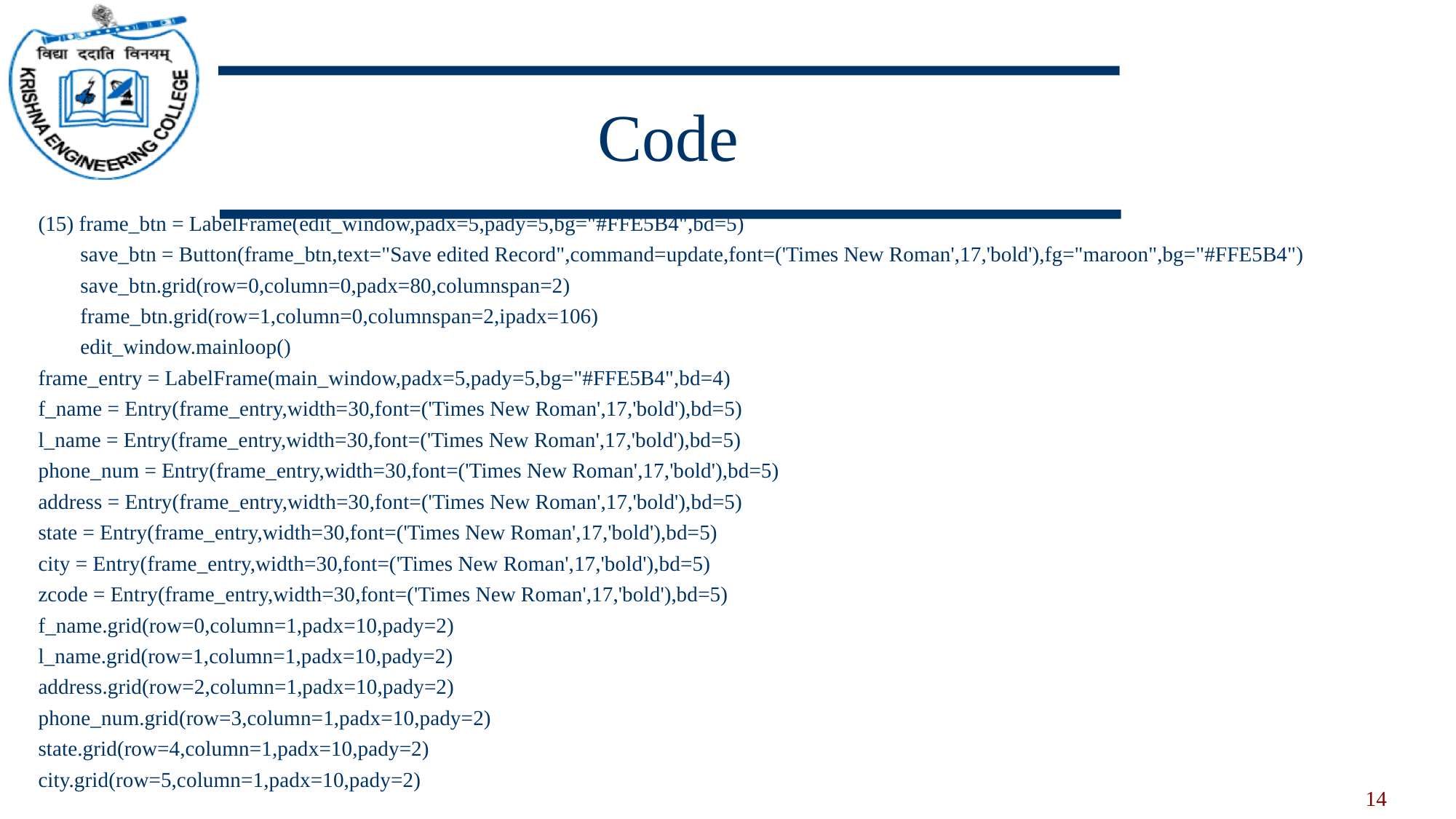

# Code
(15) frame_btn = LabelFrame(edit_window,padx=5,pady=5,bg="#FFE5B4",bd=5)
        save_btn = Button(frame_btn,text="Save edited Record",command=update,font=('Times New Roman',17,'bold'),fg="maroon",bg="#FFE5B4")
        save_btn.grid(row=0,column=0,padx=80,columnspan=2)
        frame_btn.grid(row=1,column=0,columnspan=2,ipadx=106)
        edit_window.mainloop()
frame_entry = LabelFrame(main_window,padx=5,pady=5,bg="#FFE5B4",bd=4)
f_name = Entry(frame_entry,width=30,font=('Times New Roman',17,'bold'),bd=5)
l_name = Entry(frame_entry,width=30,font=('Times New Roman',17,'bold'),bd=5)
phone_num = Entry(frame_entry,width=30,font=('Times New Roman',17,'bold'),bd=5)
address = Entry(frame_entry,width=30,font=('Times New Roman',17,'bold'),bd=5)
state = Entry(frame_entry,width=30,font=('Times New Roman',17,'bold'),bd=5)
city = Entry(frame_entry,width=30,font=('Times New Roman',17,'bold'),bd=5)
zcode = Entry(frame_entry,width=30,font=('Times New Roman',17,'bold'),bd=5)
f_name.grid(row=0,column=1,padx=10,pady=2)
l_name.grid(row=1,column=1,padx=10,pady=2)
address.grid(row=2,column=1,padx=10,pady=2)
phone_num.grid(row=3,column=1,padx=10,pady=2)
state.grid(row=4,column=1,padx=10,pady=2)
city.grid(row=5,column=1,padx=10,pady=2)

14